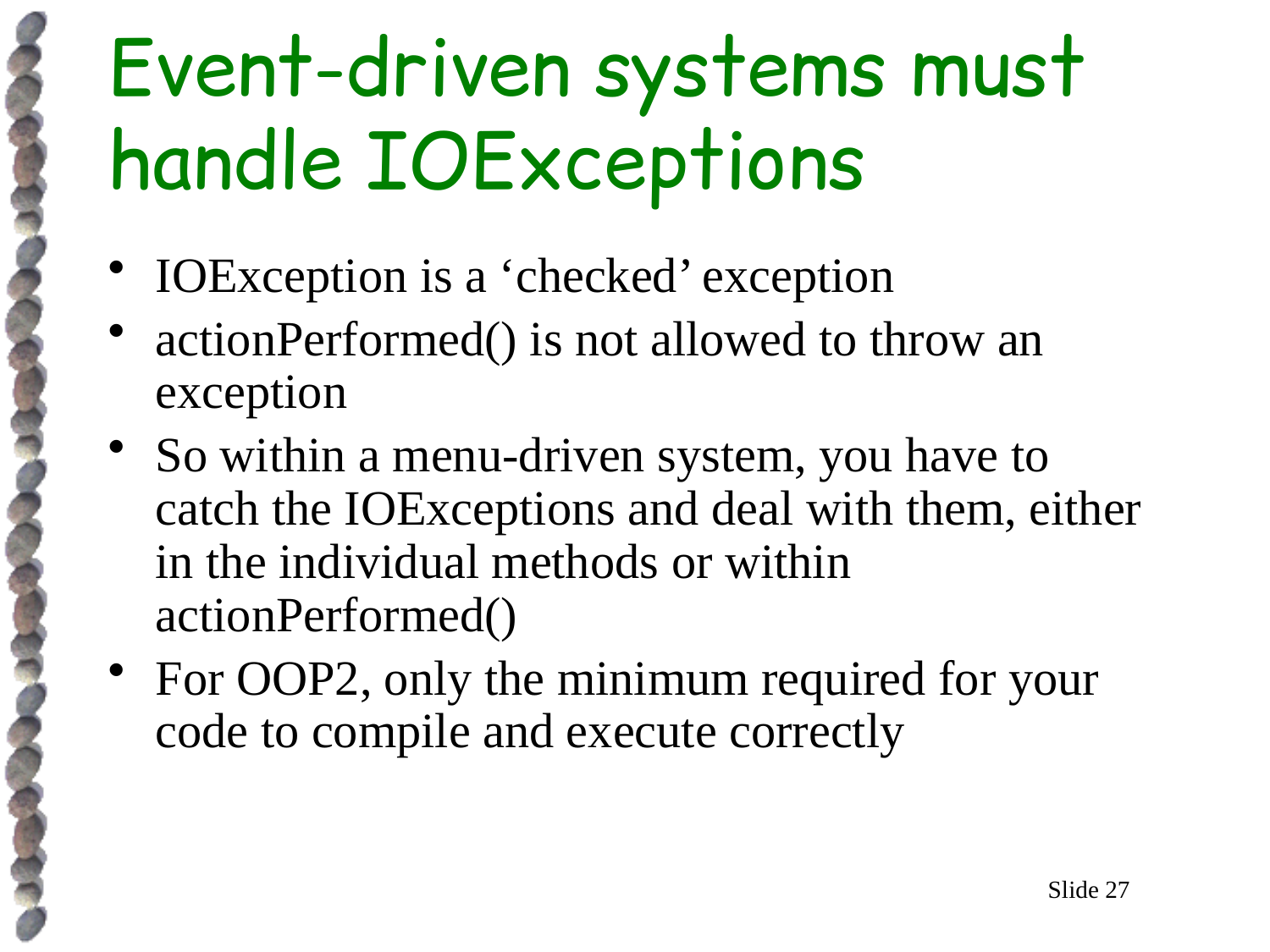

# Event-driven systems must handle IOExceptions
IOException is a ‘checked’ exception
actionPerformed() is not allowed to throw an exception
So within a menu-driven system, you have to catch the IOExceptions and deal with them, either in the individual methods or within actionPerformed()
For OOP2, only the minimum required for your code to compile and execute correctly
Slide 27